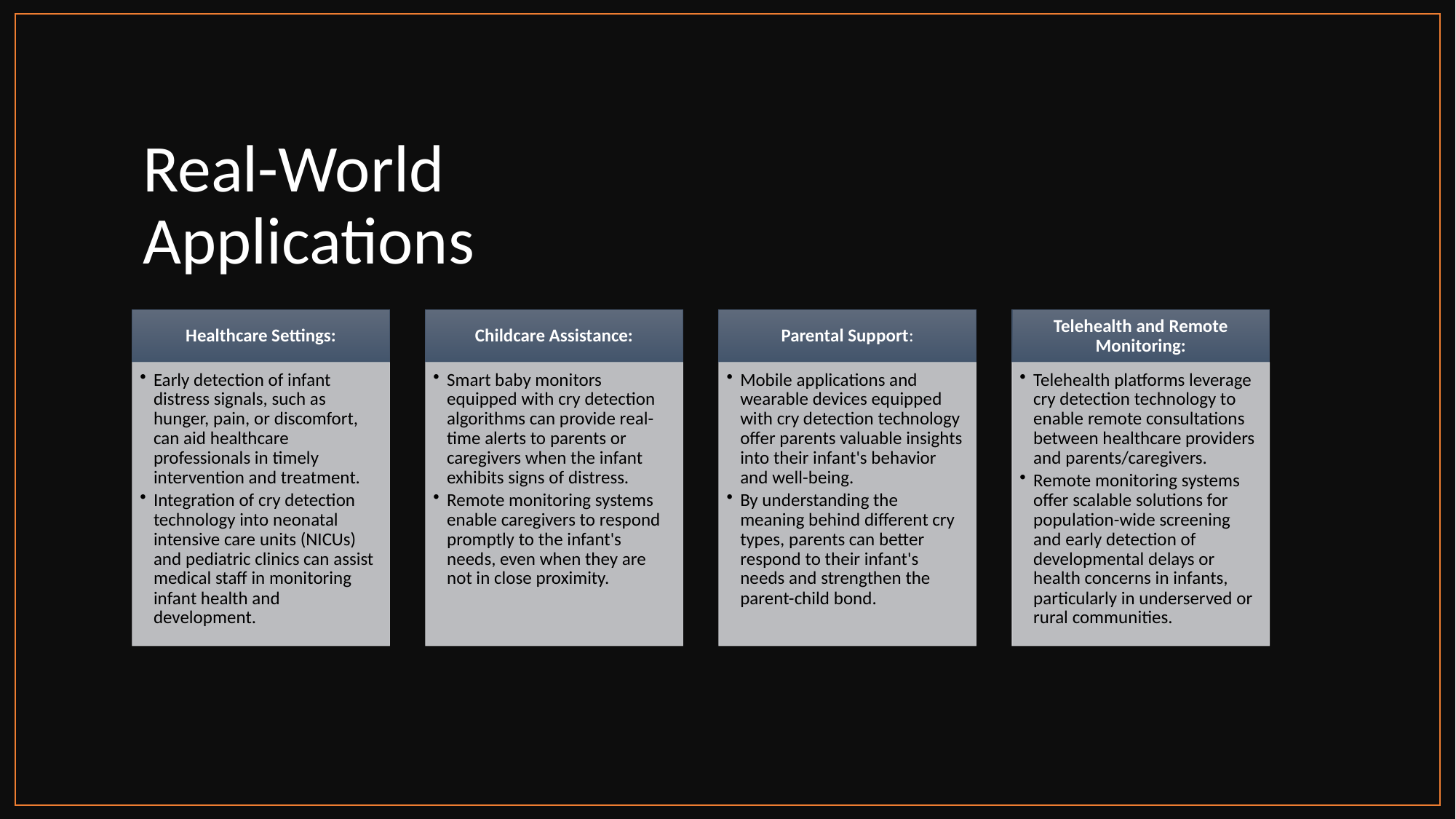

# Real-World Applications
Healthcare Settings:
Early detection of infant distress signals, such as hunger, pain, or discomfort, can aid healthcare professionals in timely intervention and treatment.
Integration of cry detection technology into neonatal intensive care units (NICUs) and pediatric clinics can assist medical staff in monitoring infant health and development.
Childcare Assistance:
Smart baby monitors equipped with cry detection algorithms can provide real-time alerts to parents or caregivers when the infant exhibits signs of distress.
Remote monitoring systems enable caregivers to respond promptly to the infant's needs, even when they are not in close proximity.
Parental Support:
Mobile applications and wearable devices equipped with cry detection technology offer parents valuable insights into their infant's behavior and well-being.
By understanding the meaning behind different cry types, parents can better respond to their infant's needs and strengthen the parent-child bond.
Telehealth and Remote Monitoring:
Telehealth platforms leverage cry detection technology to enable remote consultations between healthcare providers and parents/caregivers.
Remote monitoring systems offer scalable solutions for population-wide screening and early detection of developmental delays or health concerns in infants, particularly in underserved or rural communities.